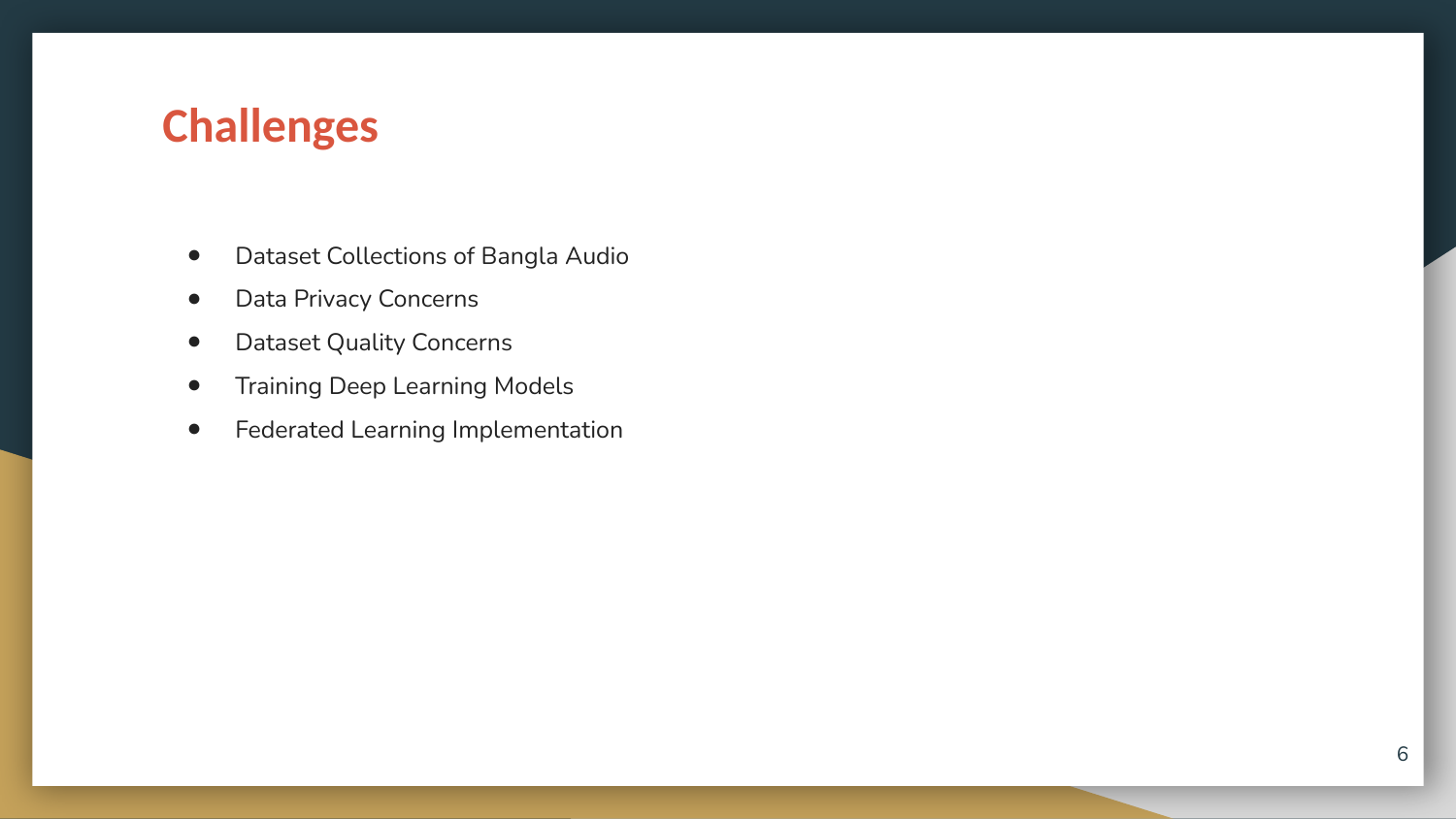

Challenges
Dataset Collections of Bangla Audio
Data Privacy Concerns
Dataset Quality Concerns
Training Deep Learning Models
Federated Learning Implementation
6